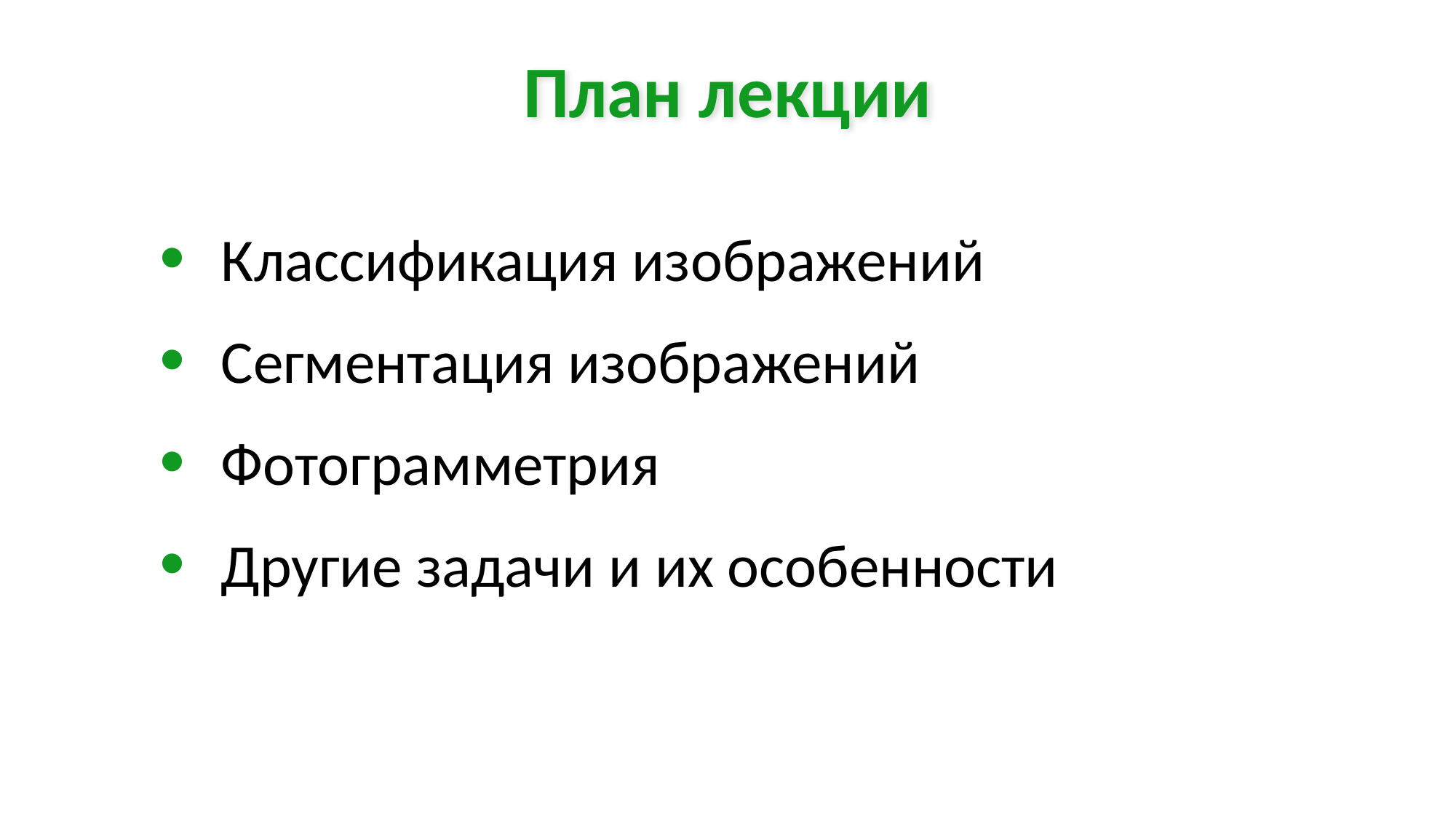

План лекции
Классификация изображений

Сегментация изображений

Фотограмметрия

Другие задачи и их особенности